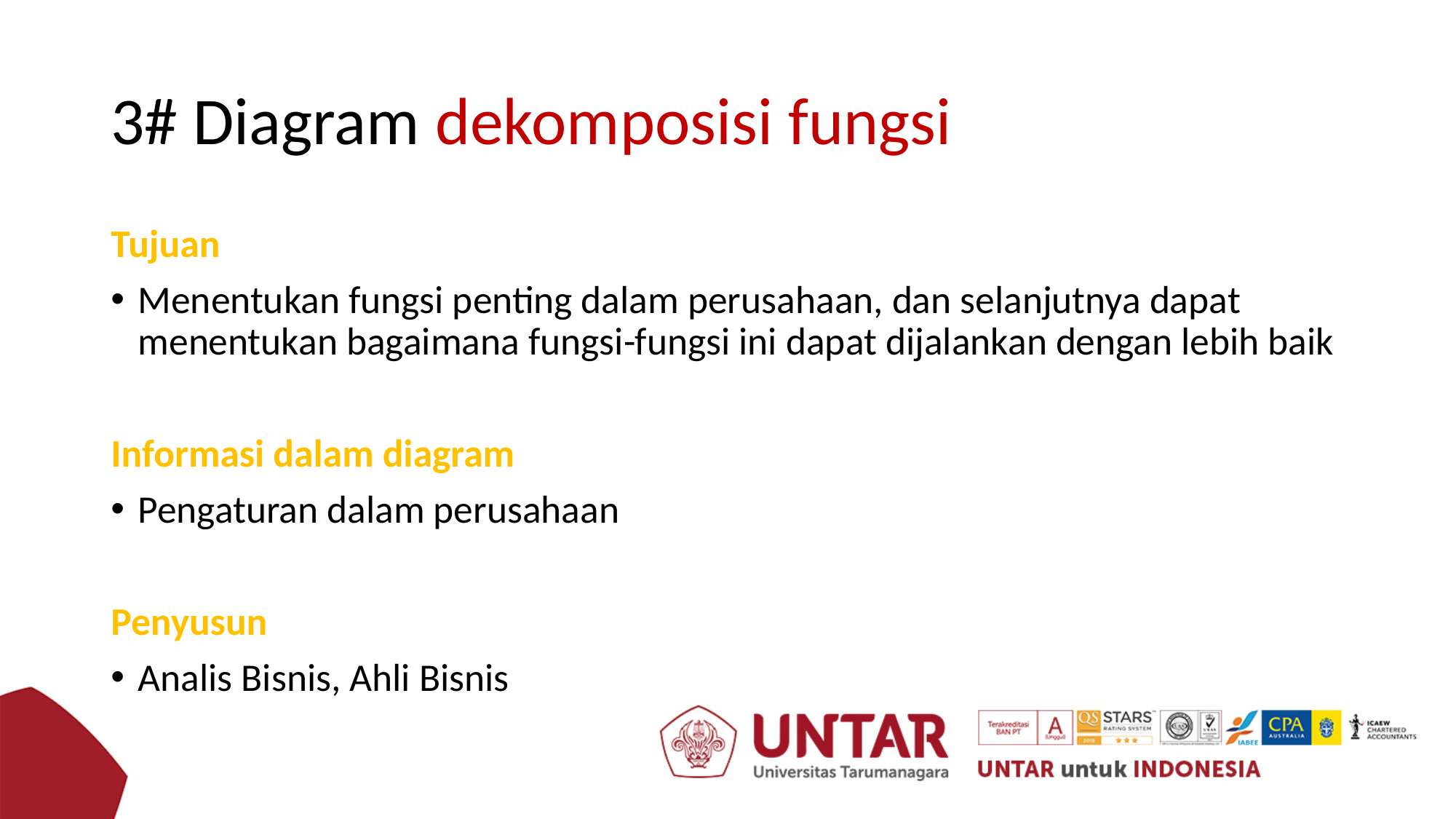

# 3# Diagram dekomposisi fungsi
Tujuan
Menentukan fungsi penting dalam perusahaan, dan selanjutnya dapat menentukan bagaimana fungsi-fungsi ini dapat dijalankan dengan lebih baik

Informasi dalam diagram
Pengaturan dalam perusahaan

Penyusun
Analis Bisnis, Ahli Bisnis